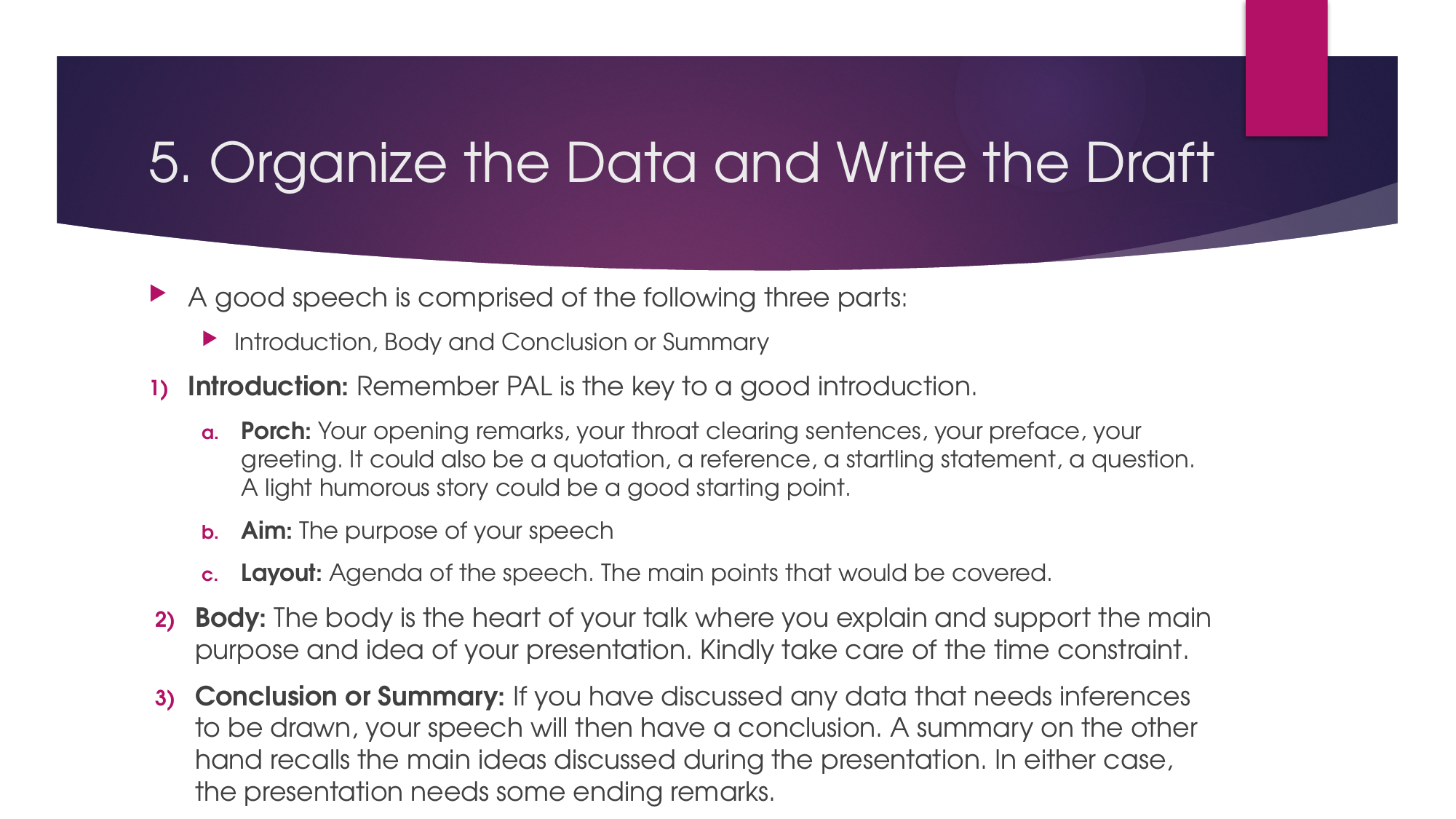

# 5. Organize the Data and Write the Draft
A good speech is comprised of the following three parts:
Introduction, Body and Conclusion or Summary
Introduction: Remember PAL is the key to a good introduction.
Porch: Your opening remarks, your throat clearing sentences, your preface, your greeting. It could also be a quotation, a reference, a startling statement, a question. A light humorous story could be a good starting point.
Aim: The purpose of your speech
Layout: Agenda of the speech. The main points that would be covered.
Body: The body is the heart of your talk where you explain and support the main purpose and idea of your presentation. Kindly take care of the time constraint.
Conclusion or Summary: If you have discussed any data that needs inferences to be drawn, your speech will then have a conclusion. A summary on the other hand recalls the main ideas discussed during the presentation. In either case, the presentation needs some ending remarks.